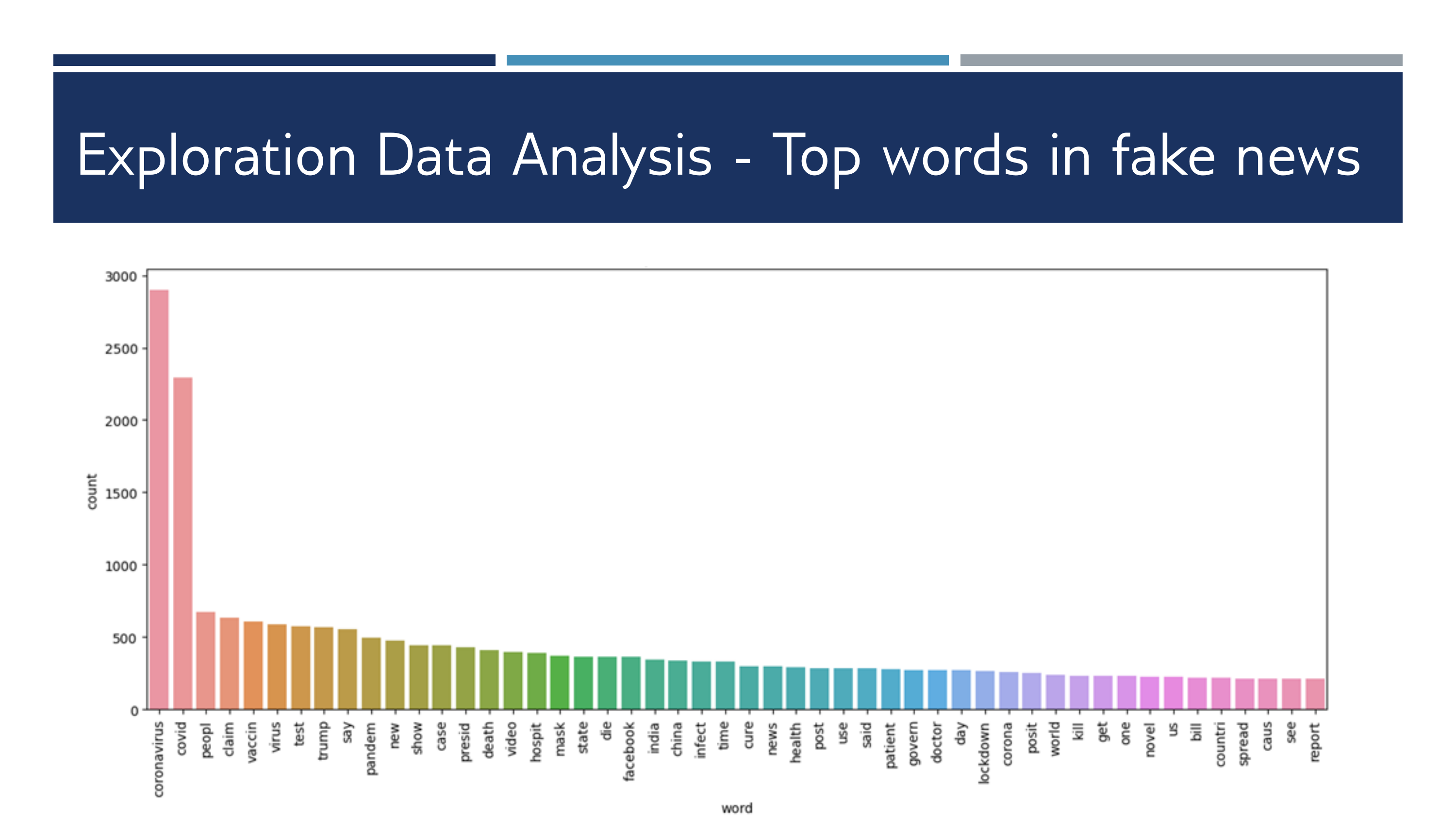

Exploration Data Analysis - Top words in fake news